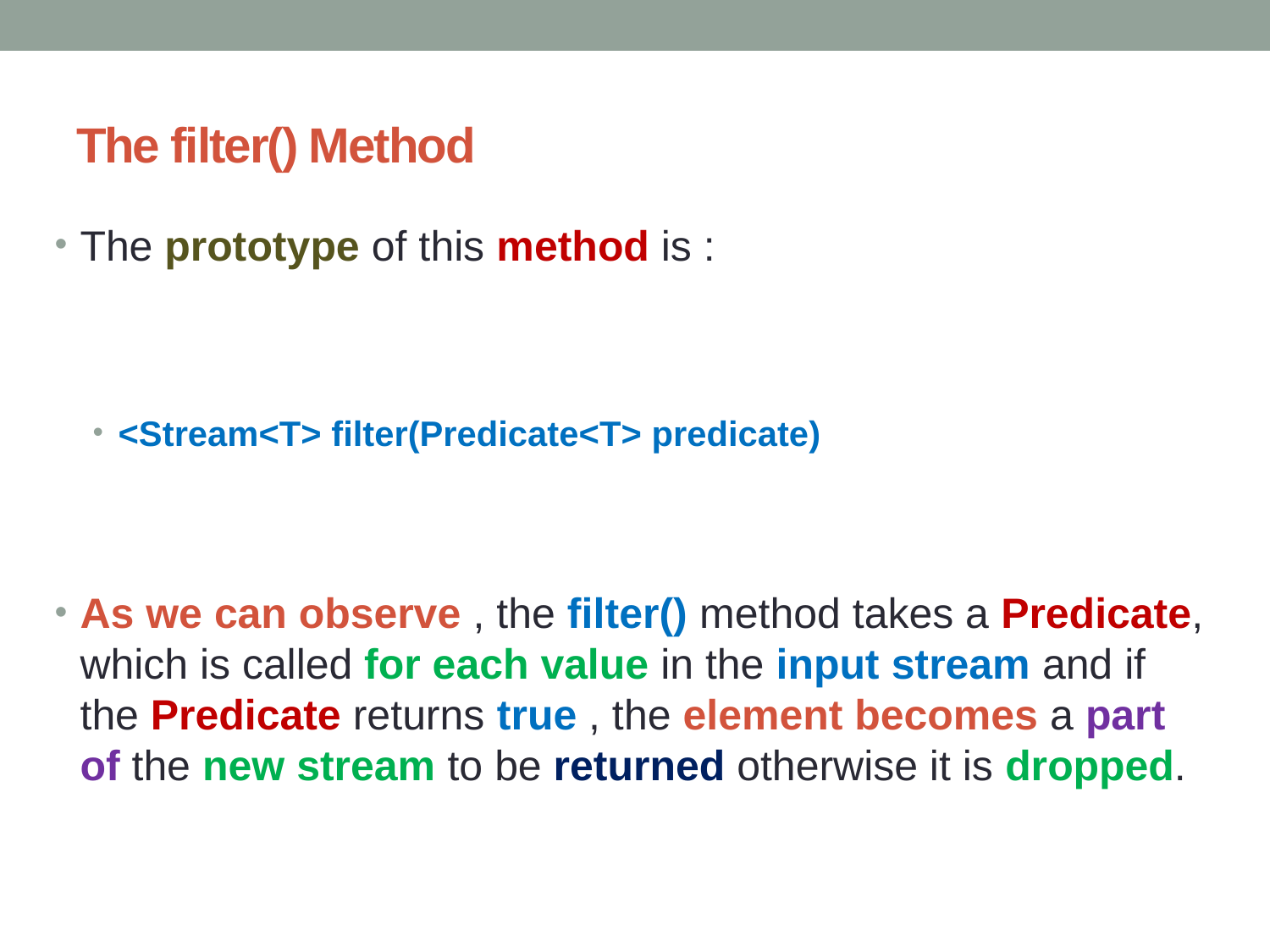

# The filter() Method
The prototype of this method is :

<Stream<T> filter(Predicate<T> predicate)

As we can observe , the filter() method takes a Predicate, which is called for each value in the input stream and if the Predicate returns true , the element becomes a part of the new stream to be returned otherwise it is dropped.